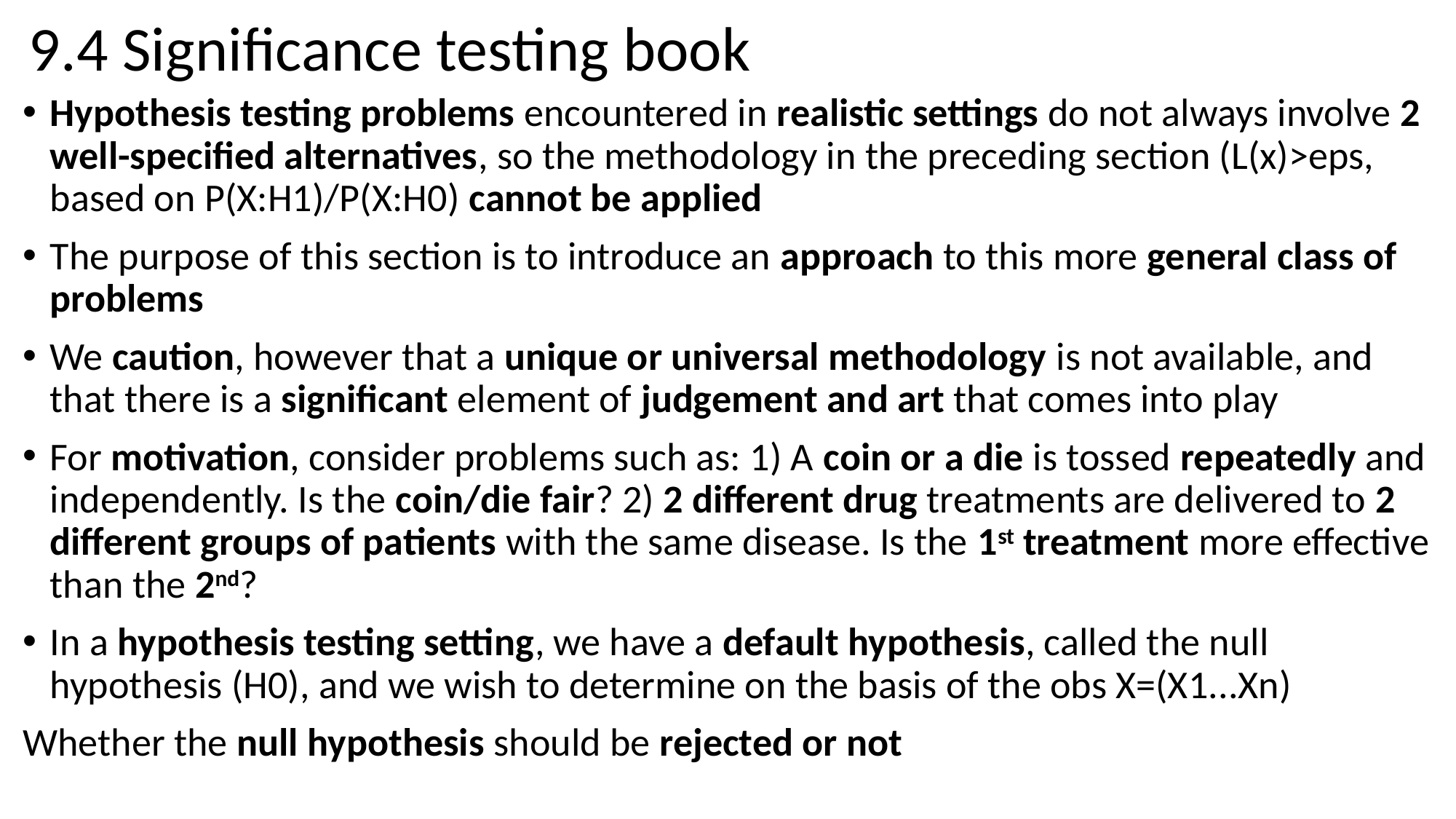

# 9.4 Significance testing book
Hypothesis testing problems encountered in realistic settings do not always involve 2 well-specified alternatives, so the methodology in the preceding section (L(x)>eps, based on P(X:H1)/P(X:H0) cannot be applied
The purpose of this section is to introduce an approach to this more general class of problems
We caution, however that a unique or universal methodology is not available, and that there is a significant element of judgement and art that comes into play
For motivation, consider problems such as: 1) A coin or a die is tossed repeatedly and independently. Is the coin/die fair? 2) 2 different drug treatments are delivered to 2 different groups of patients with the same disease. Is the 1st treatment more effective than the 2nd?
In a hypothesis testing setting, we have a default hypothesis, called the null hypothesis (H0), and we wish to determine on the basis of the obs X=(X1...Xn)
Whether the null hypothesis should be rejected or not